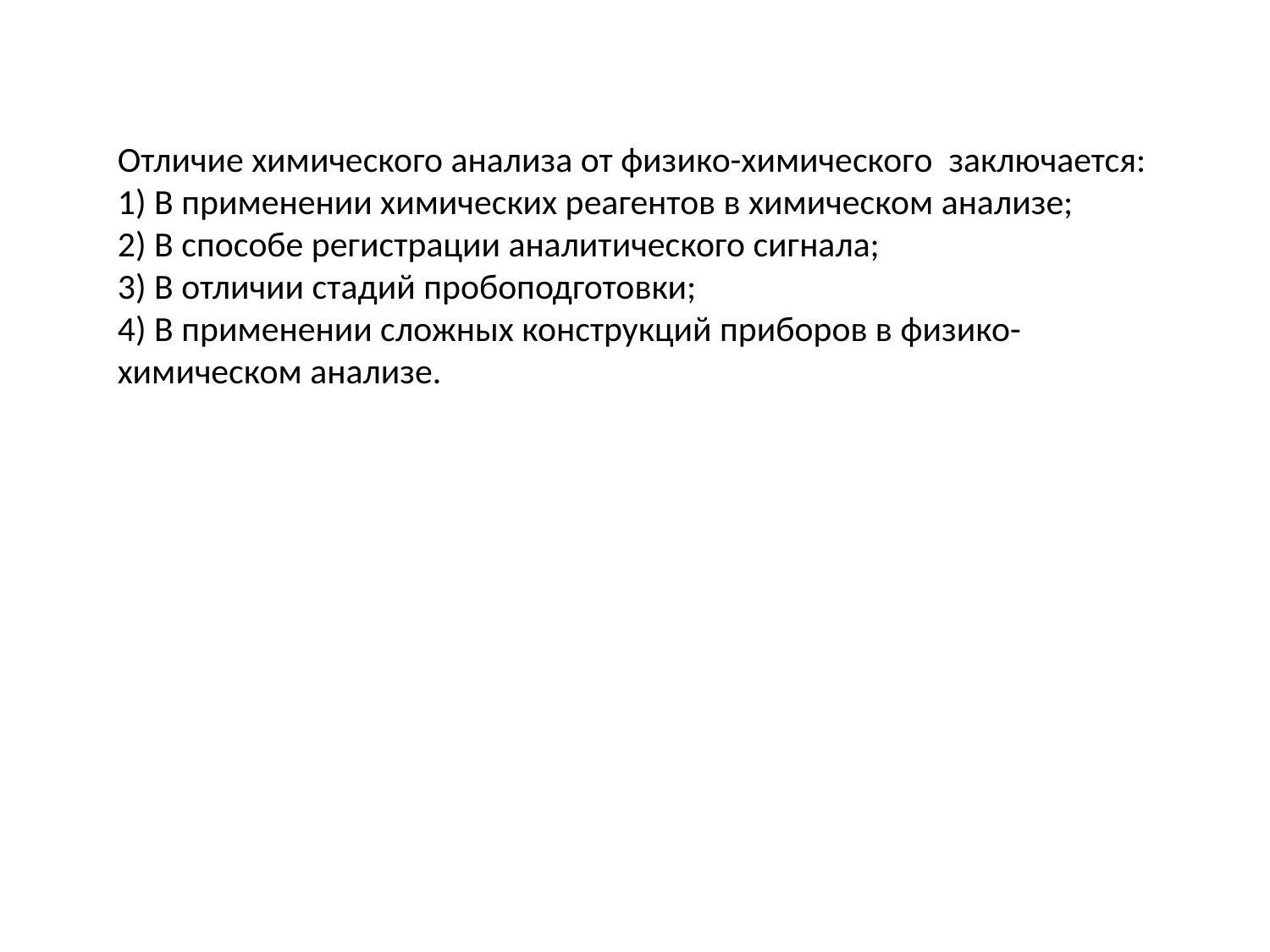

Отличие химического анализа от физико-химического  заключается:
1) В применении химических реагентов в химическом анализе;
2) В способе регистрации аналитического сигнала;
3) В отличии стадий пробоподготовки;
4) В применении сложных конструкций приборов в физико-химическом анализе.